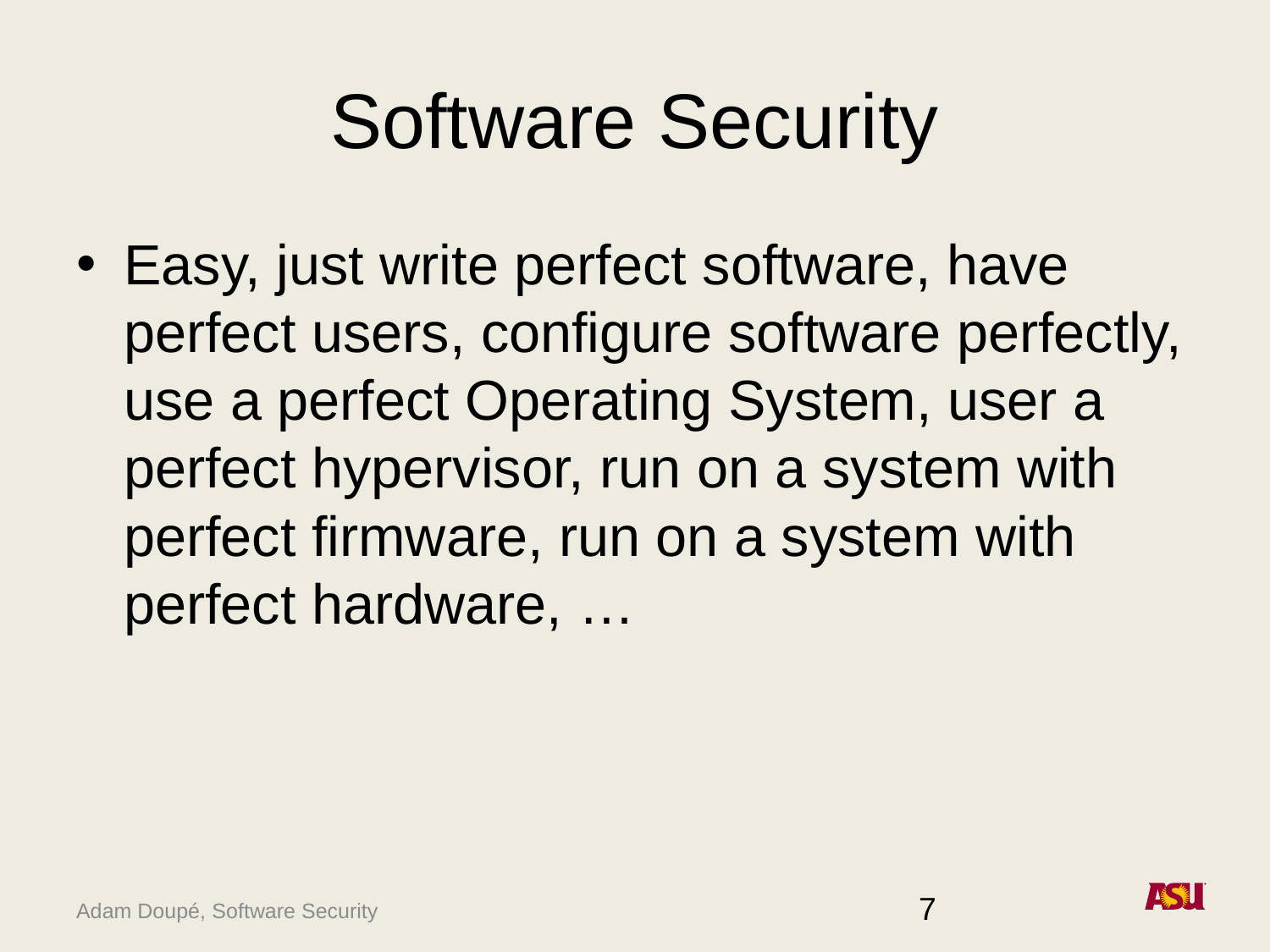

# Software Security
Easy, just write perfect software, have perfect users, configure software perfectly, use a perfect Operating System, user a perfect hypervisor, run on a system with perfect firmware, run on a system with perfect hardware, …
7